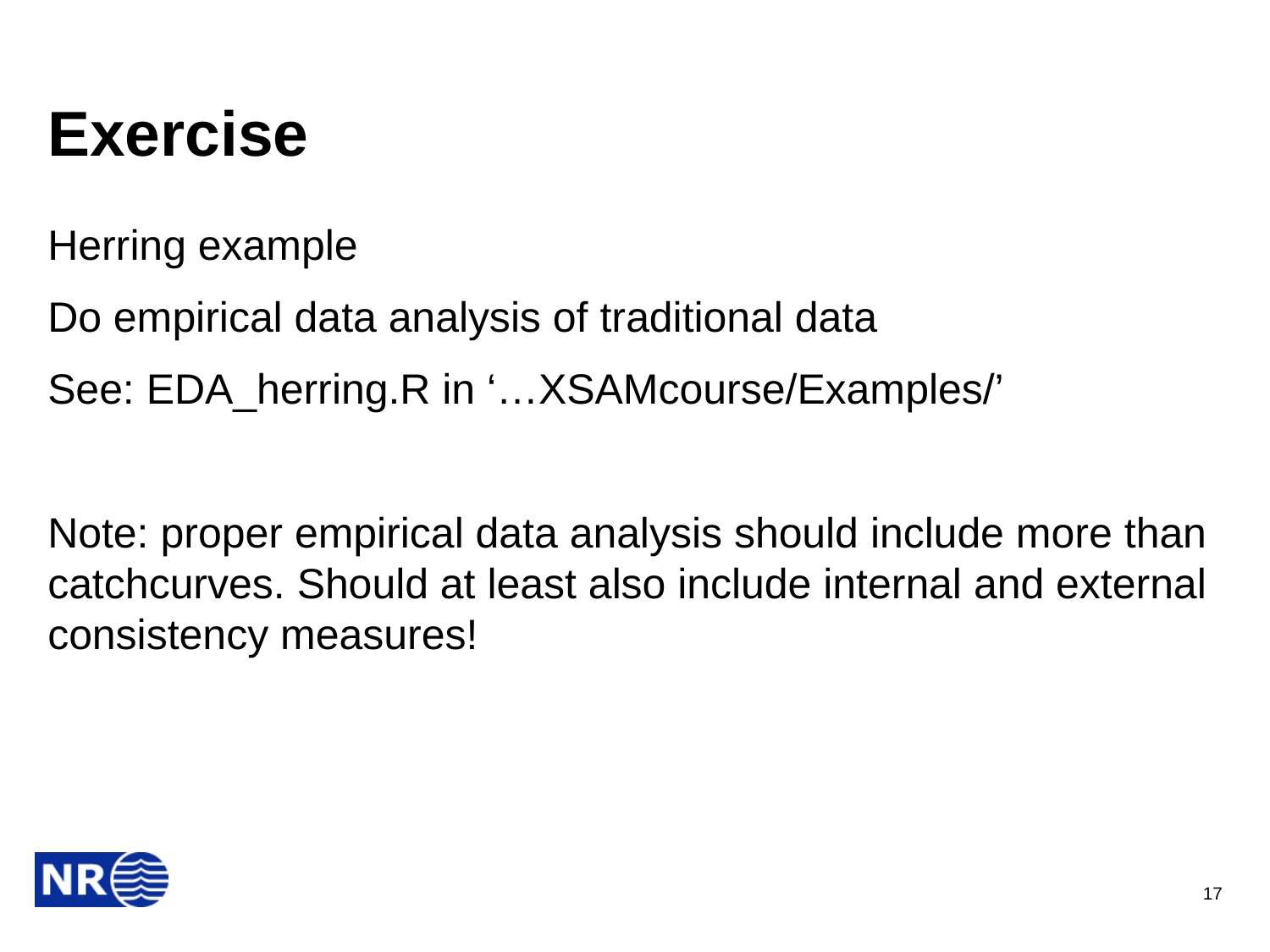

# Exercise
Herring example
Do empirical data analysis of traditional data
See: EDA_herring.R in ‘…XSAMcourse/Examples/’

Note: proper empirical data analysis should include more than catchcurves. Should at least also include internal and external consistency measures!

17